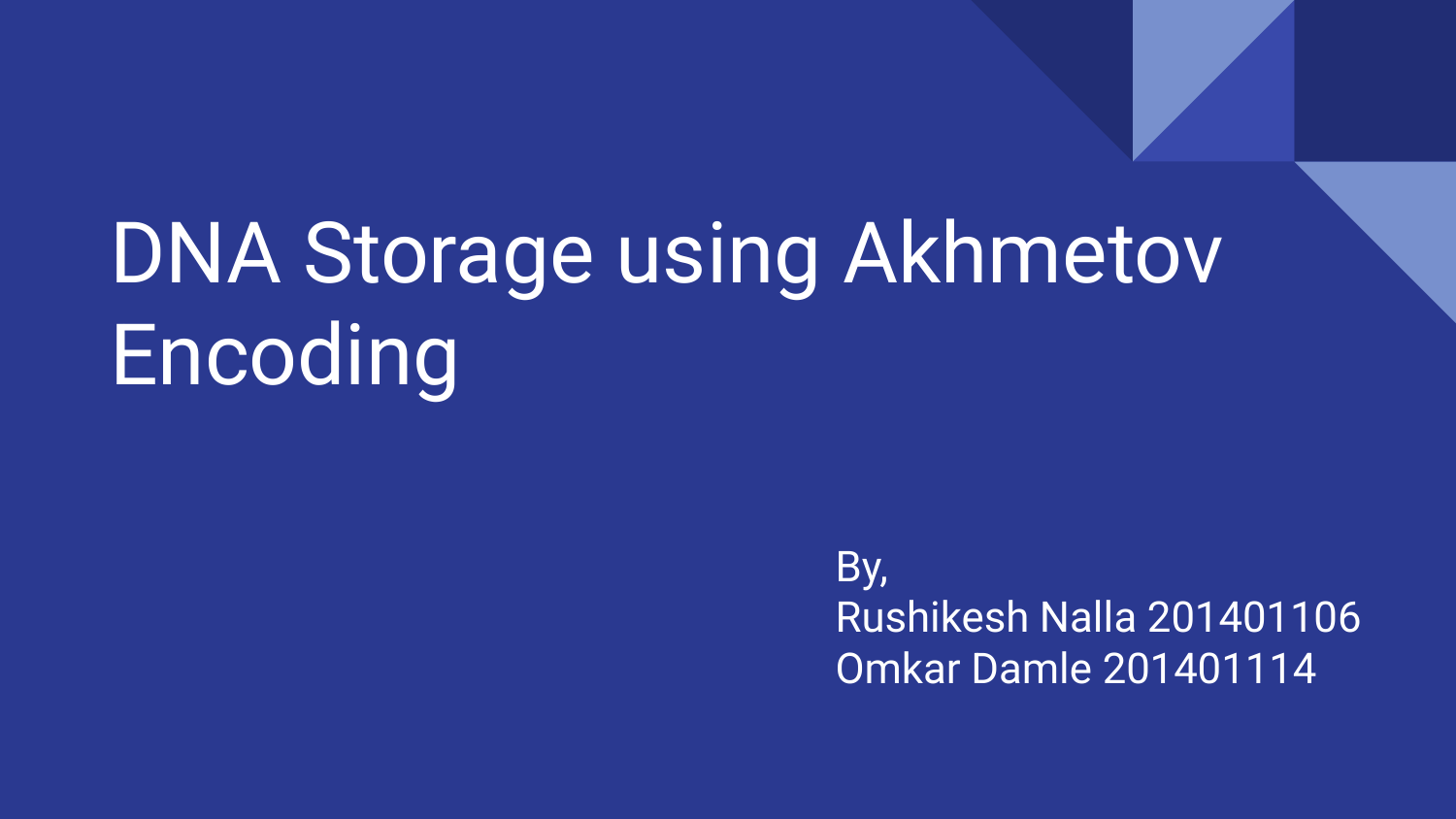

# DNA Storage using Akhmetov Encoding
By,
Rushikesh Nalla 201401106
Omkar Damle 201401114